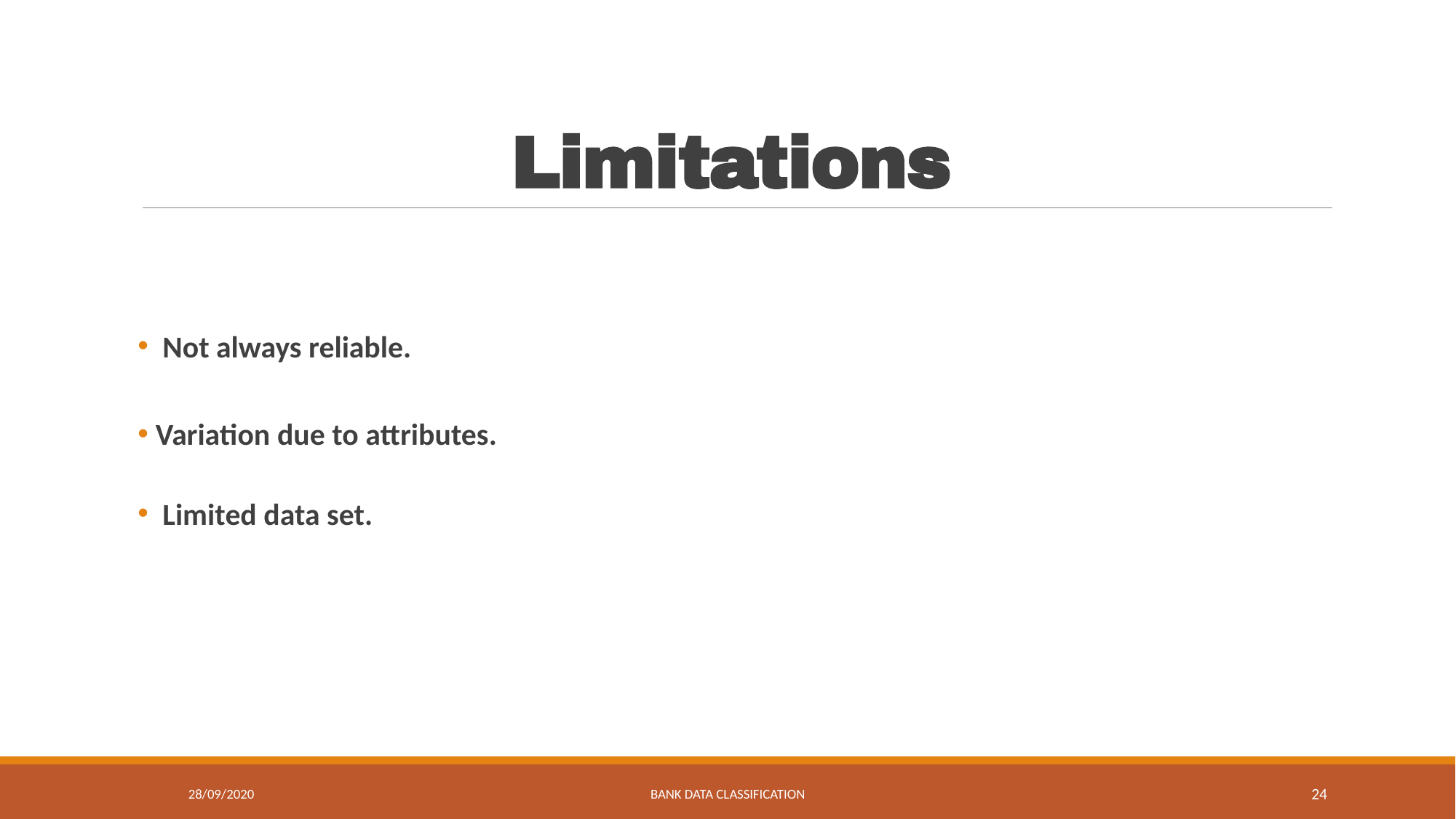

# Limitations
  Not always reliable.

 Variation due to attributes.

  Limited data set.
28/09/2020
BANK DATA CLASSIFICATION
24